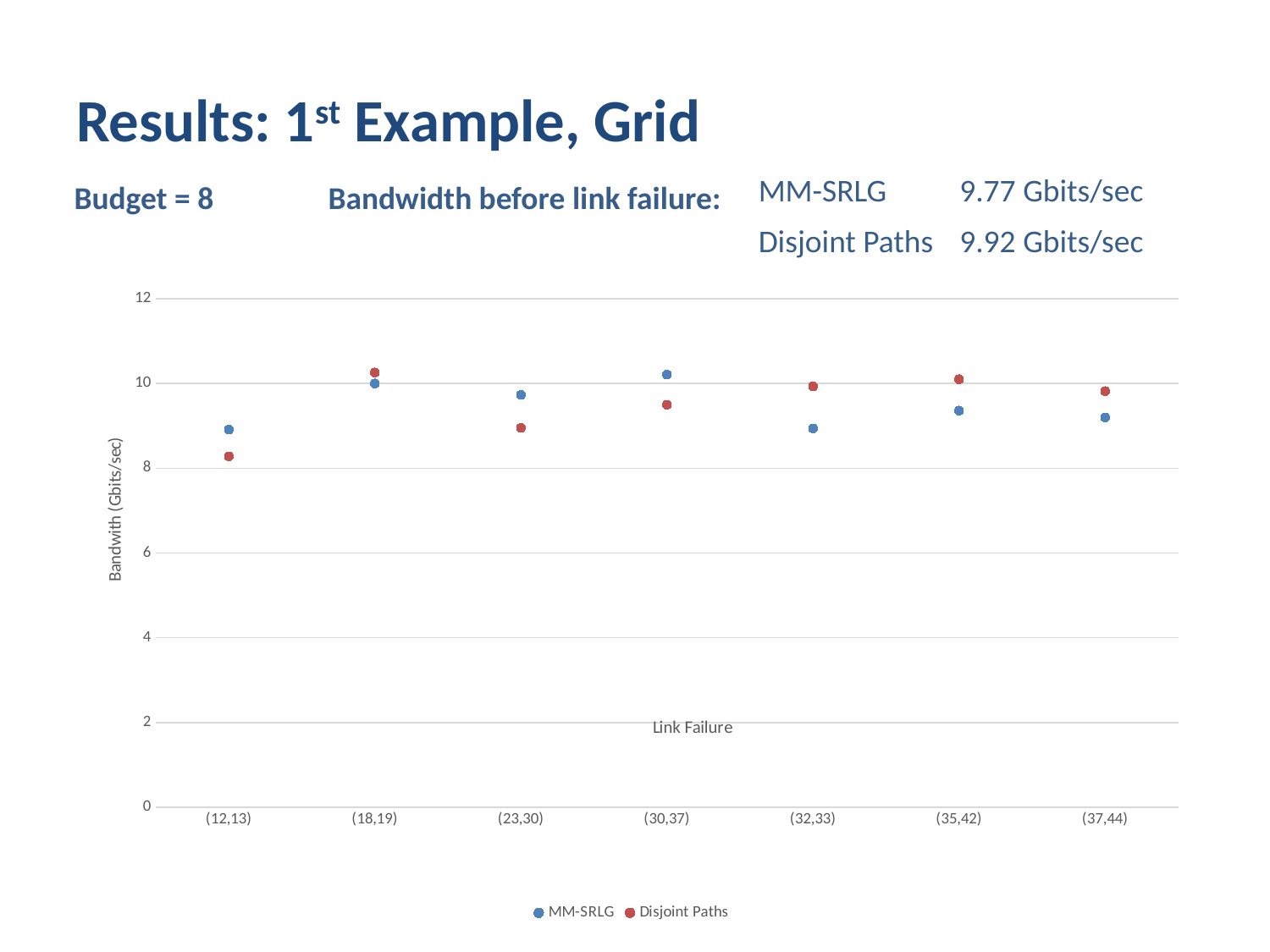

# Results: 1st Example, Grid
Budget = 8	Bandwidth before link failure:
| MM-SRLG | 9.77 Gbits/sec |
| --- | --- |
| Disjoint Paths | 9.92 Gbits/sec |

### Chart

| Category | MM-SRLG | Disjoint Paths |
|---|---|---|
| (12,13) | 8.91 | 8.28 |
| (18,19) | 10.0 | 10.26 |
| (23,30) | 9.73 | 8.95 |
| (30,37) | 10.21 | 9.5 |
| (32,33) | 8.94 | 9.93 |
| (35,42) | 9.36 | 10.1 |
| (37,44) | 9.2 | 9.82 |